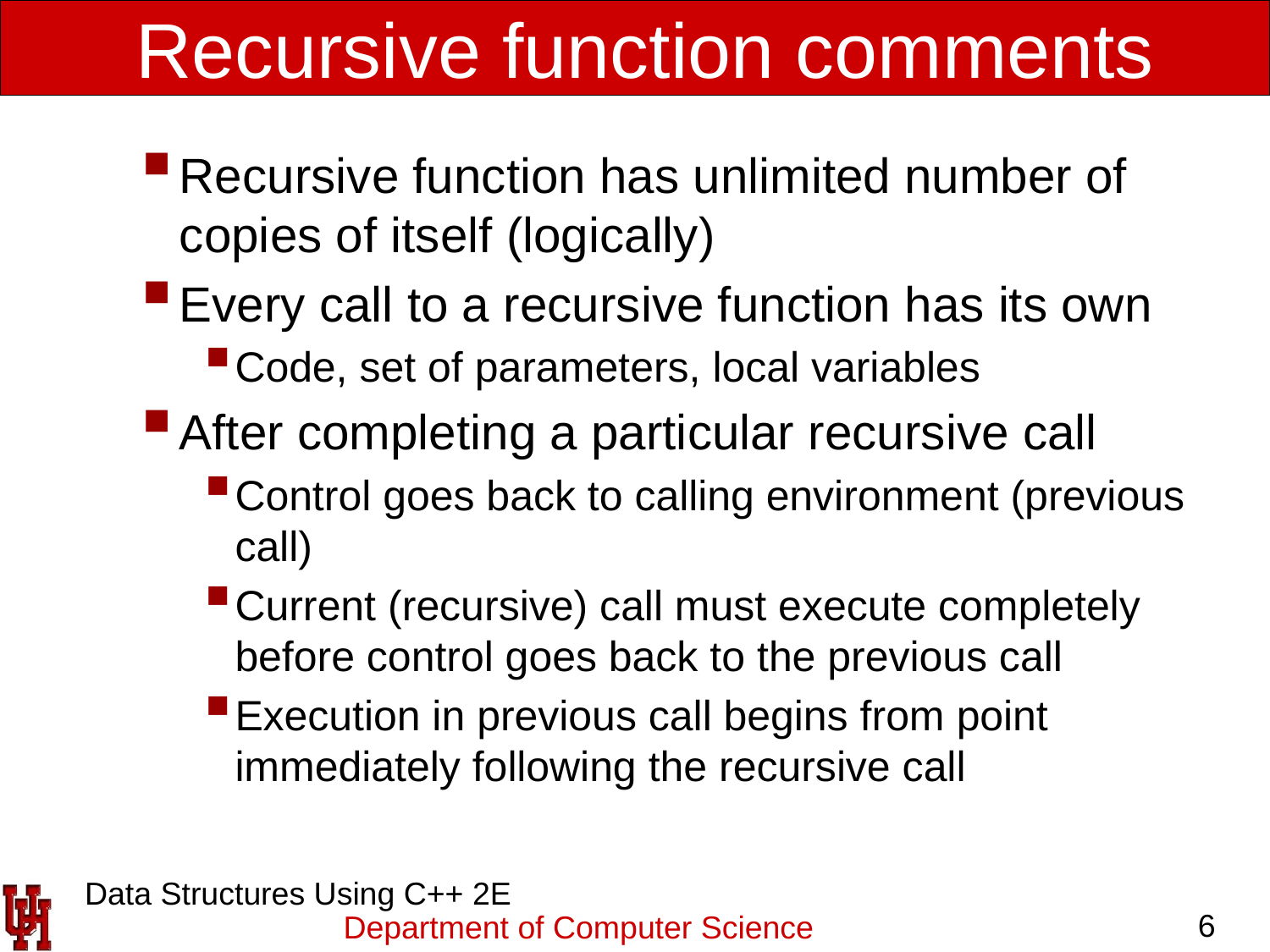

# Recursive function comments
Recursive function has unlimited number of copies of itself (logically)
Every call to a recursive function has its own
Code, set of parameters, local variables
After completing a particular recursive call
Control goes back to calling environment (previous call)
Current (recursive) call must execute completely before control goes back to the previous call
Execution in previous call begins from point immediately following the recursive call
 Data Structures Using C++ 2E